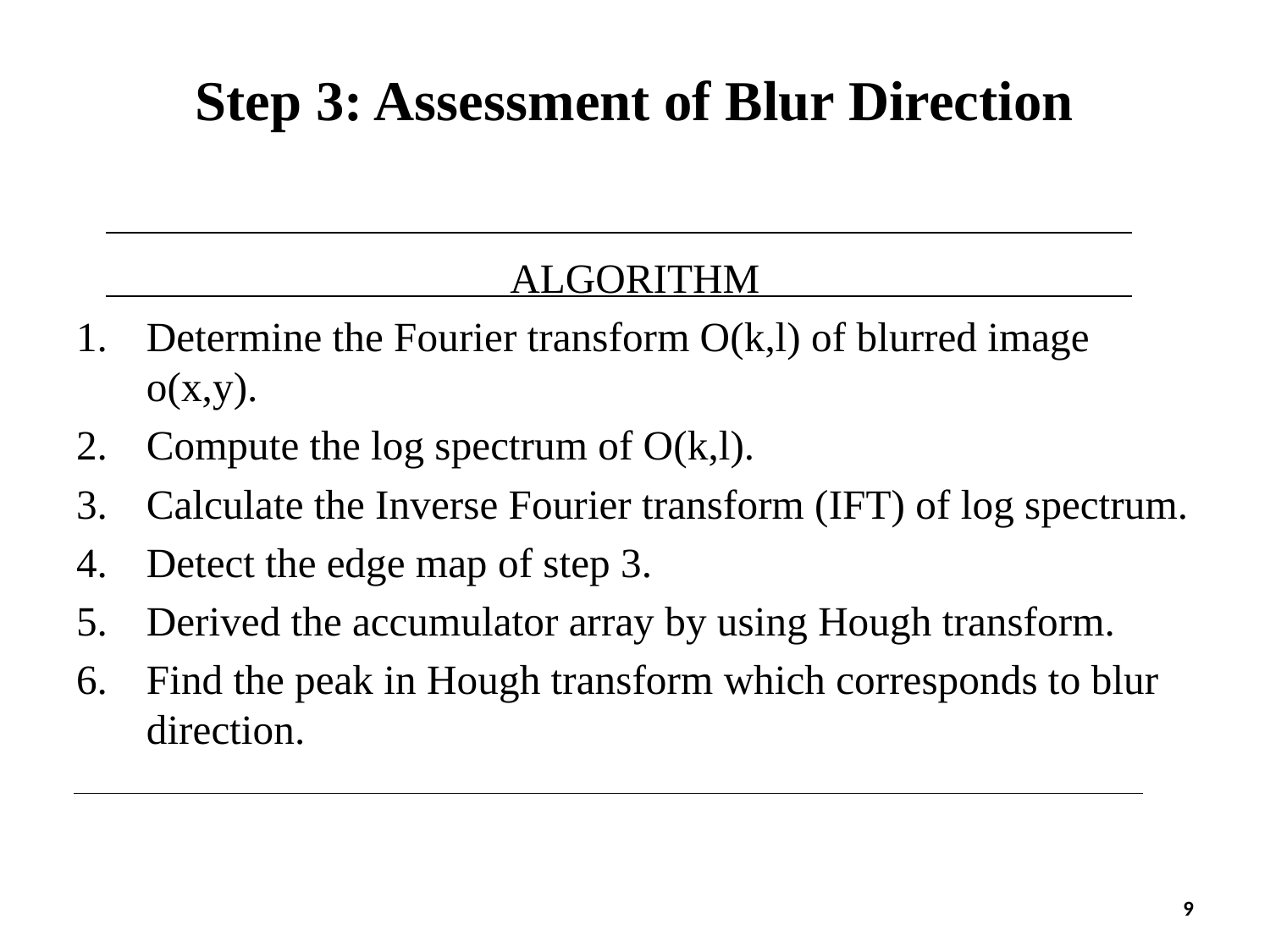

# Step 3: Assessment of Blur Direction

ALGORITHM
Determine the Fourier transform O(k,l) of blurred image o(x,y).
Compute the log spectrum of O(k,l).
Calculate the Inverse Fourier transform (IFT) of log spectrum.
Detect the edge map of step 3.
Derived the accumulator array by using Hough transform.
Find the peak in Hough transform which corresponds to blur direction.

9